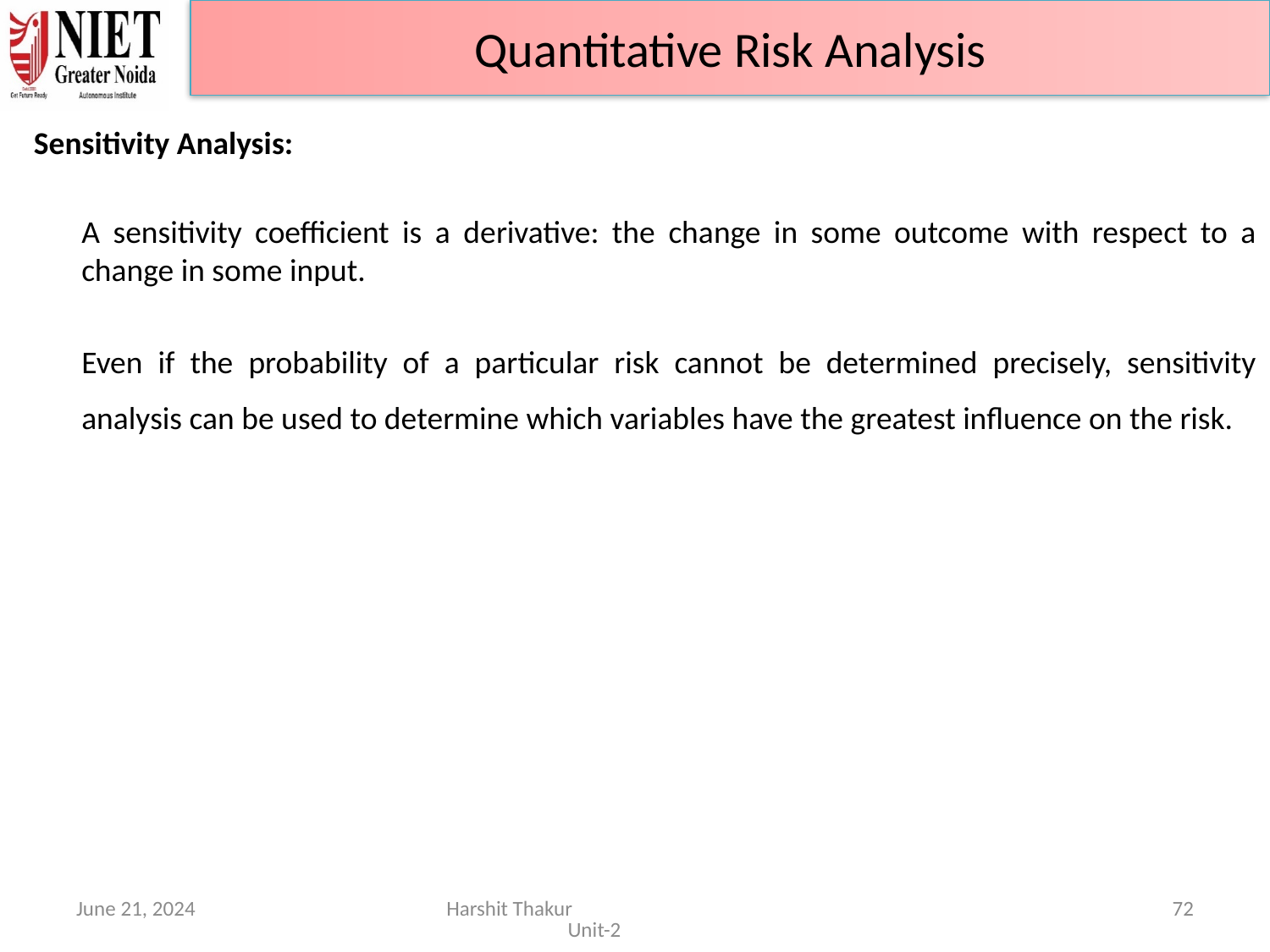

Quantitative Risk Analysis
Sensitivity Analysis:

	A sensitivity coefficient is a derivative: the change in some outcome with respect to a change in some input.

	Even if the probability of a particular risk cannot be determined precisely, sensitivity analysis can be used to determine which variables have the greatest influence on the risk.

June 21, 2024
Harshit Thakur                                                                            Unit-2
72